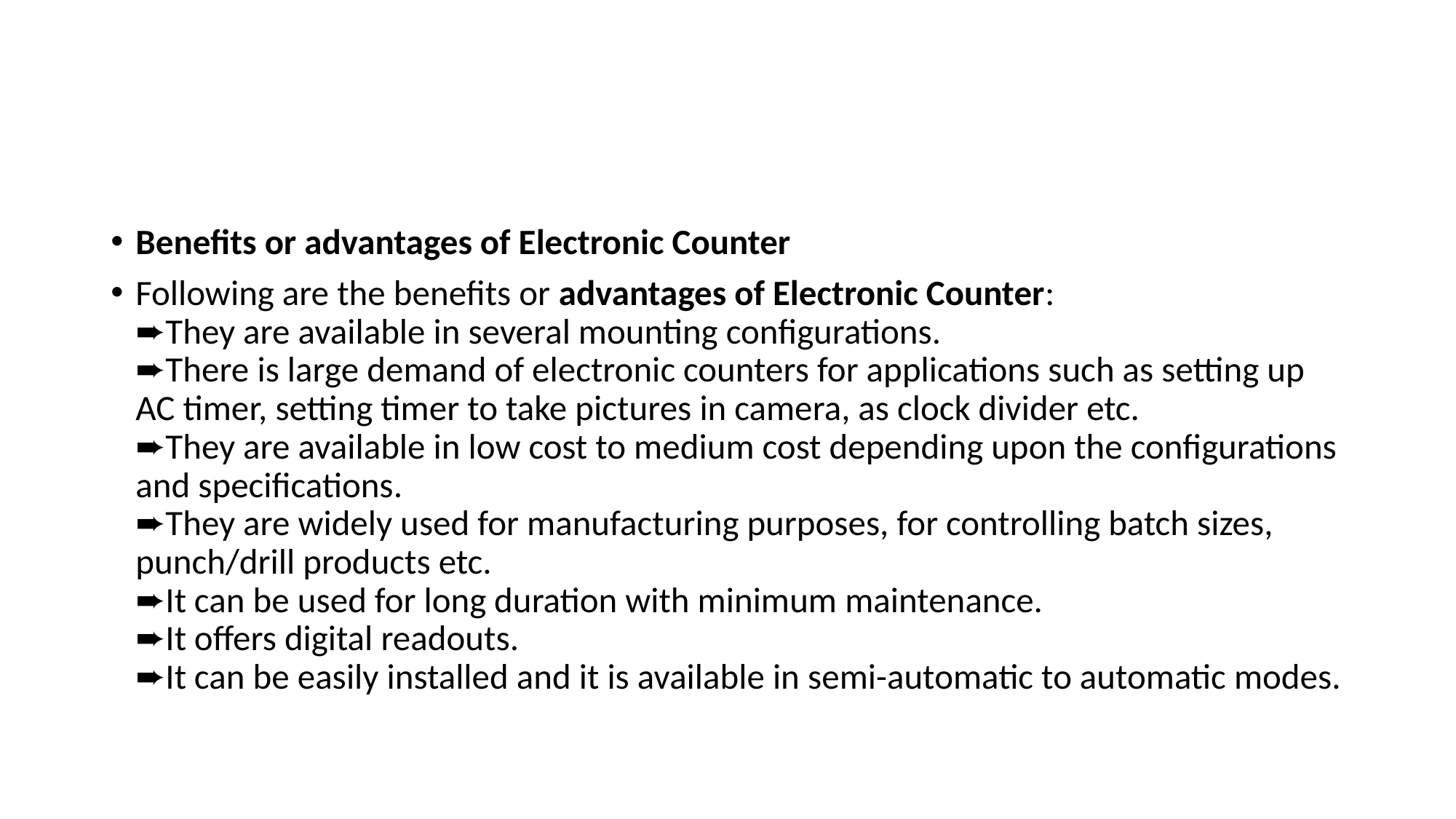

#
Benefits or advantages of Electronic Counter
Following are the benefits or advantages of Electronic Counter:
➨They are available in several mounting configurations.
➨There is large demand of electronic counters for applications such as setting up AC timer, setting timer to take pictures in camera, as clock divider etc.
➨They are available in low cost to medium cost depending upon the configurations and specifications.
➨They are widely used for manufacturing purposes, for controlling batch sizes, punch/drill products etc.
➨It can be used for long duration with minimum maintenance.
➨It offers digital readouts.
➨It can be easily installed and it is available in semi-automatic to automatic modes.